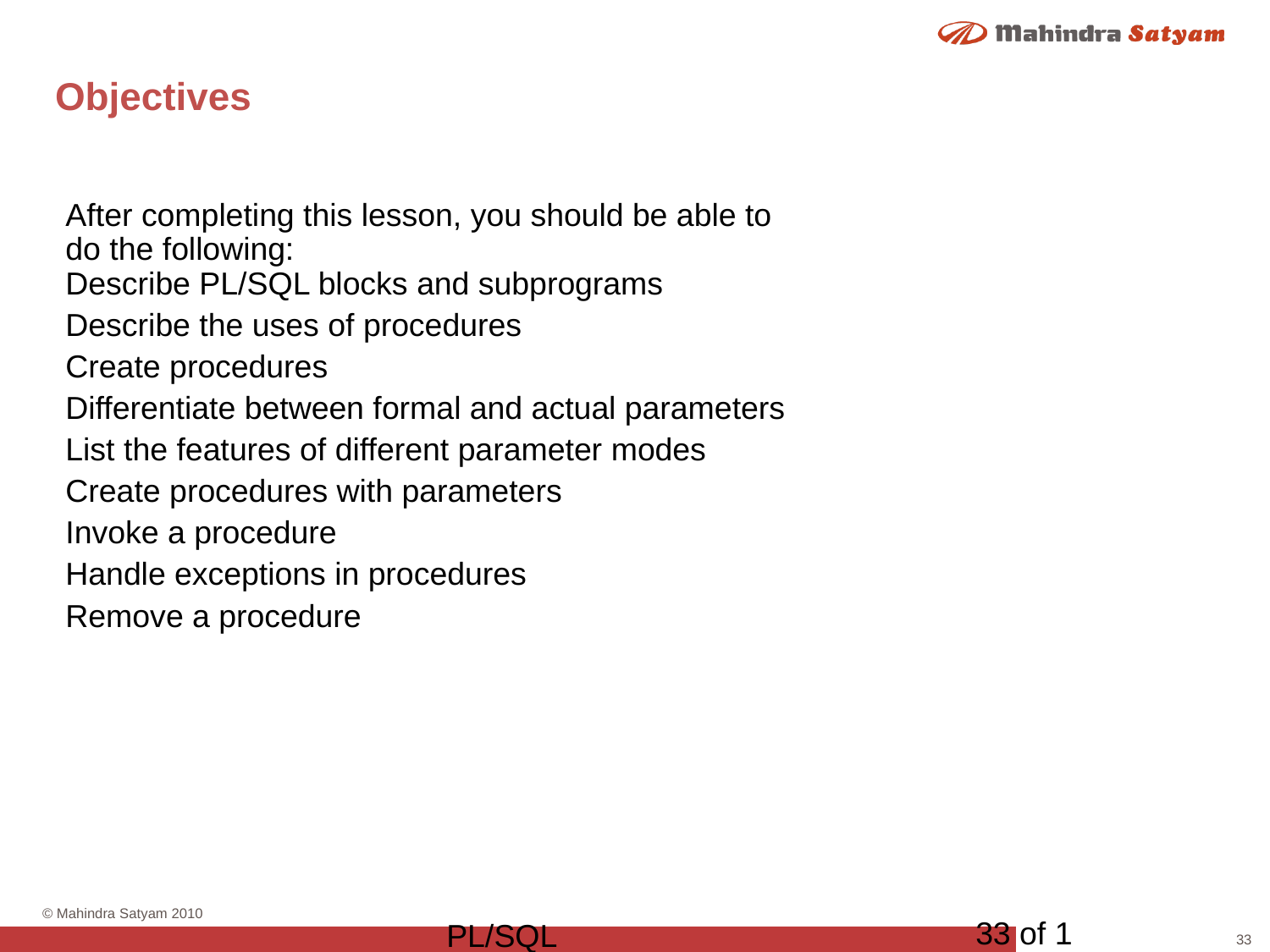

# Objectives
After completing this lesson, you should be able to
do the following:
Describe PL/SQL blocks and subprograms
Describe the uses of procedures
Create procedures
Differentiate between formal and actual parameters
List the features of different parameter modes
Create procedures with parameters
Invoke a procedure
Handle exceptions in procedures
Remove a procedure
33 of 1
PL/SQL